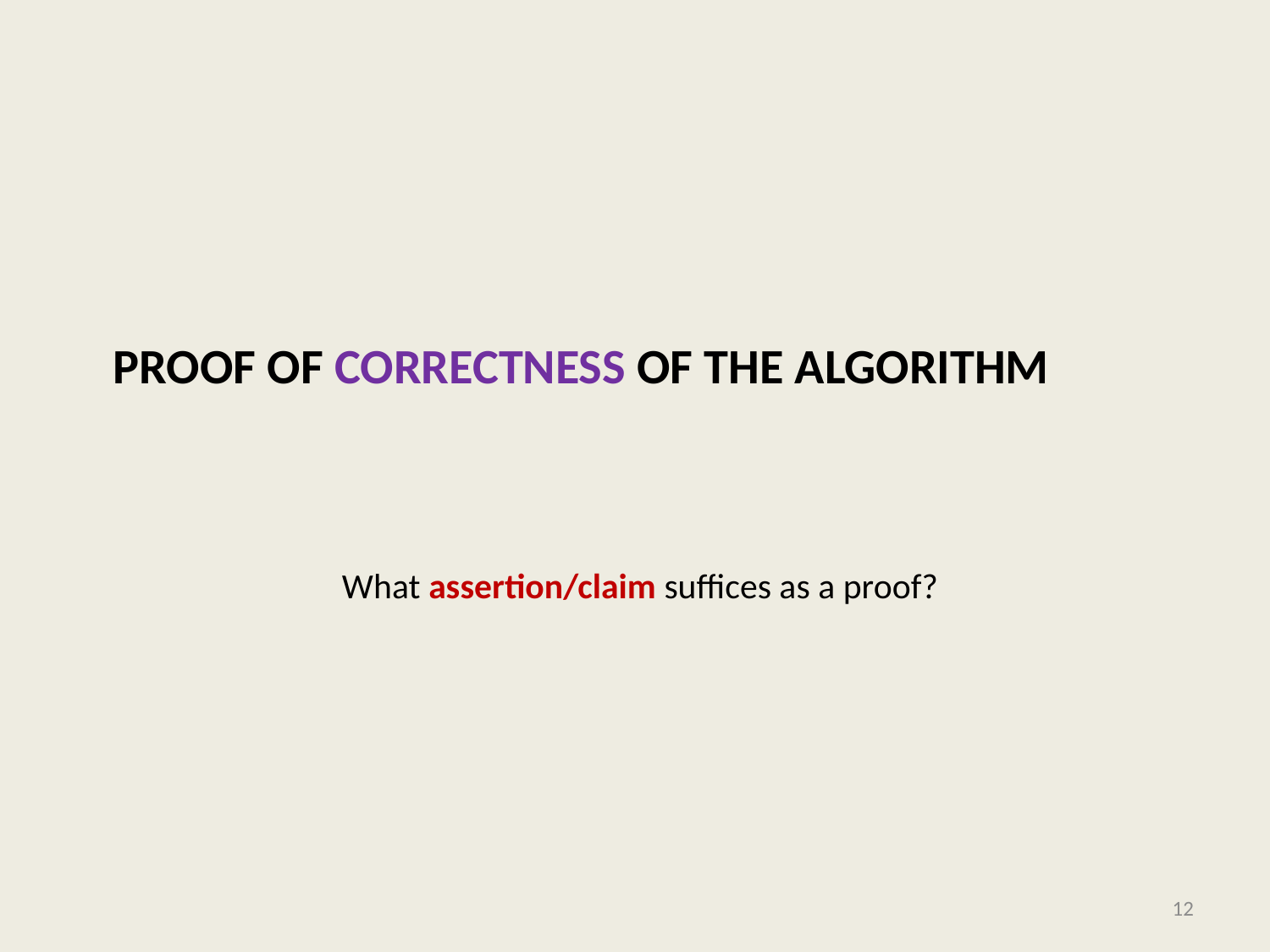

# Proof of correctness of the algorithm
What assertion/claim suffices as a proof?
12